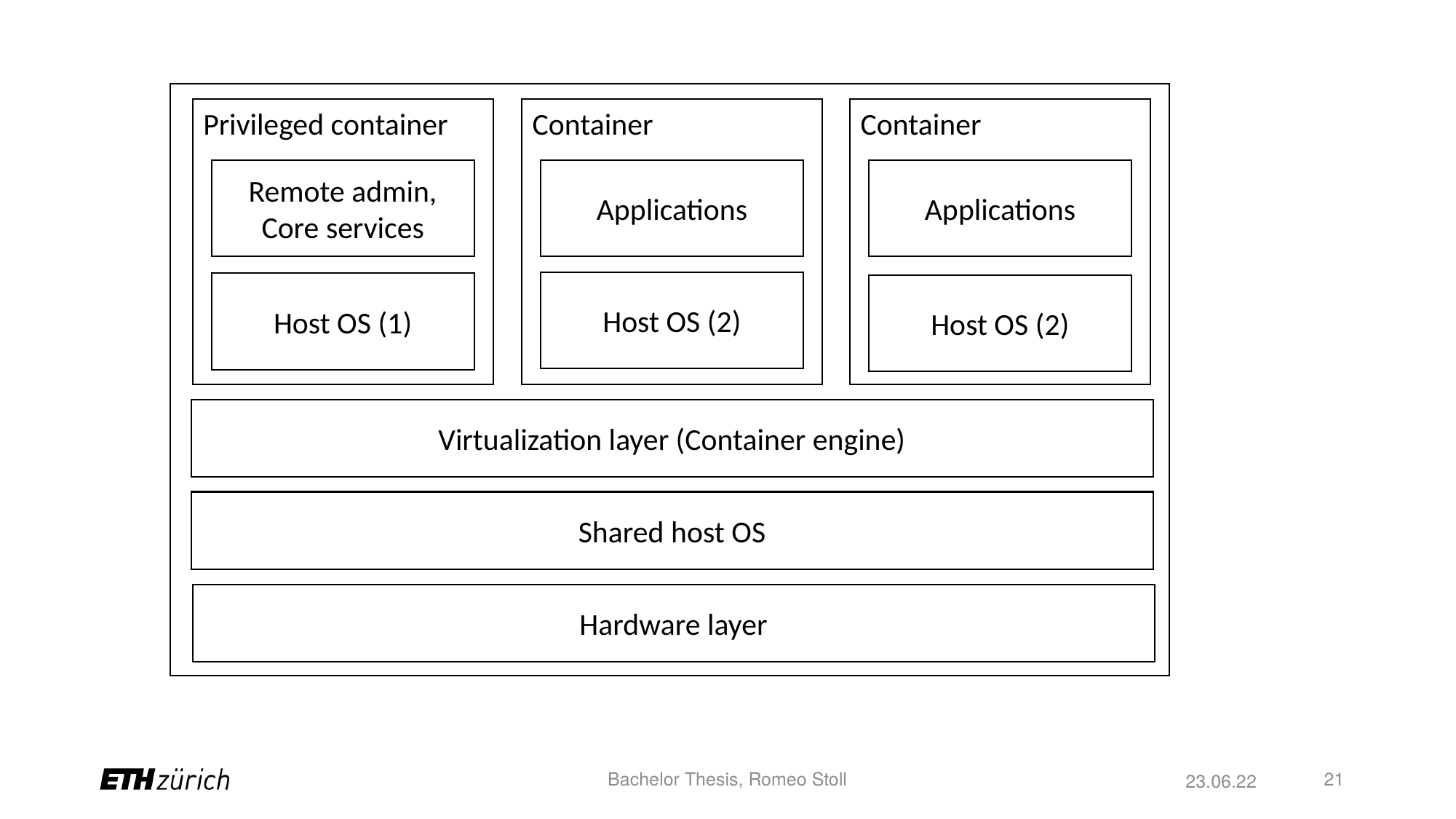

Privileged container
Remote admin, Core services
Applications
Host OS (2)
Host OS (1)
Host OS (2)
Virtualization layer (Container engine)
Hardware layer
Container
Container
Applications
Shared host OS
Bachelor Thesis, Romeo Stoll
23.06.22
21